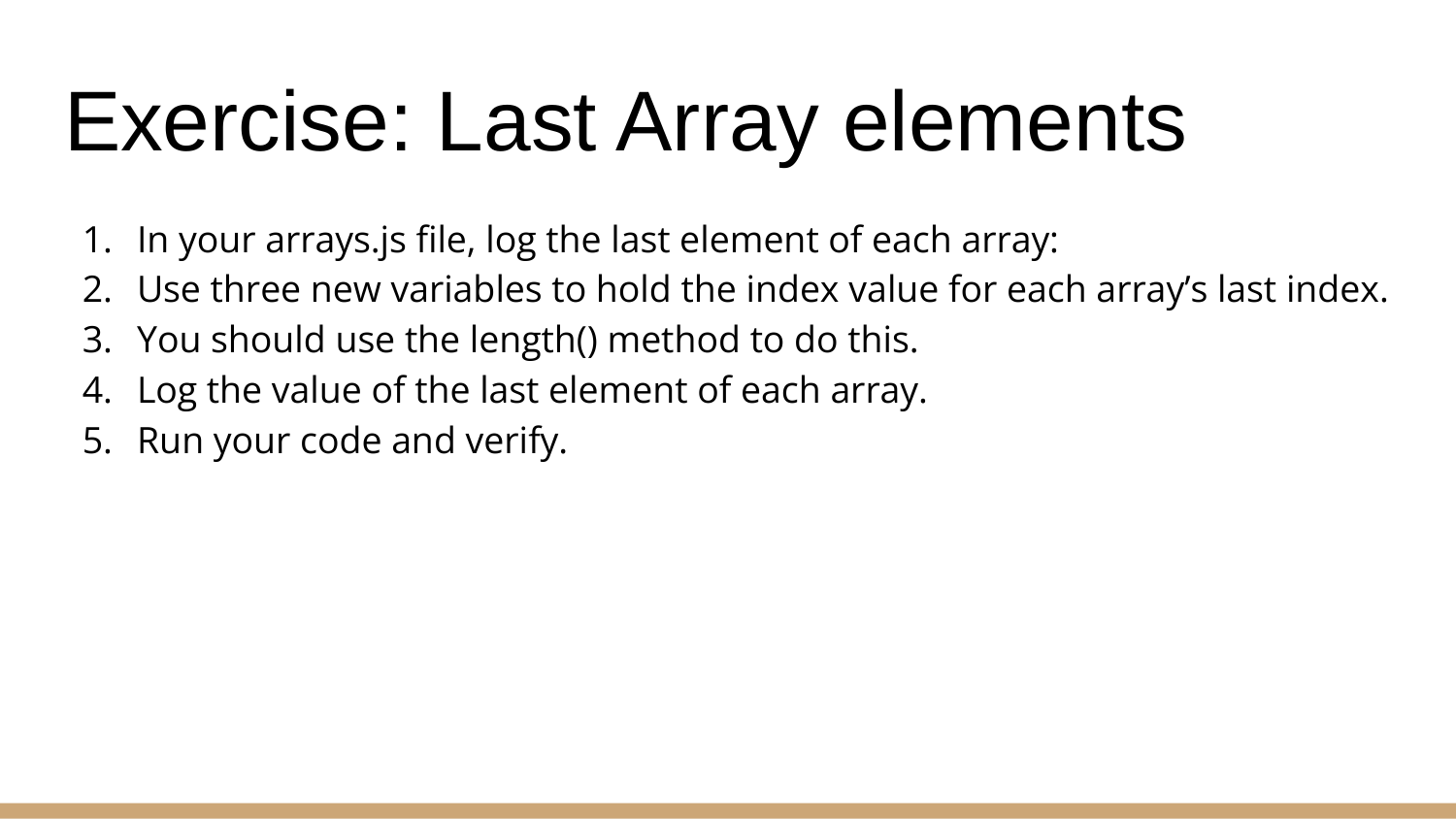

# Exercise: Last Array elements
In your arrays.js file, log the last element of each array:
Use three new variables to hold the index value for each array’s last index.
You should use the length() method to do this.
Log the value of the last element of each array.
Run your code and verify.